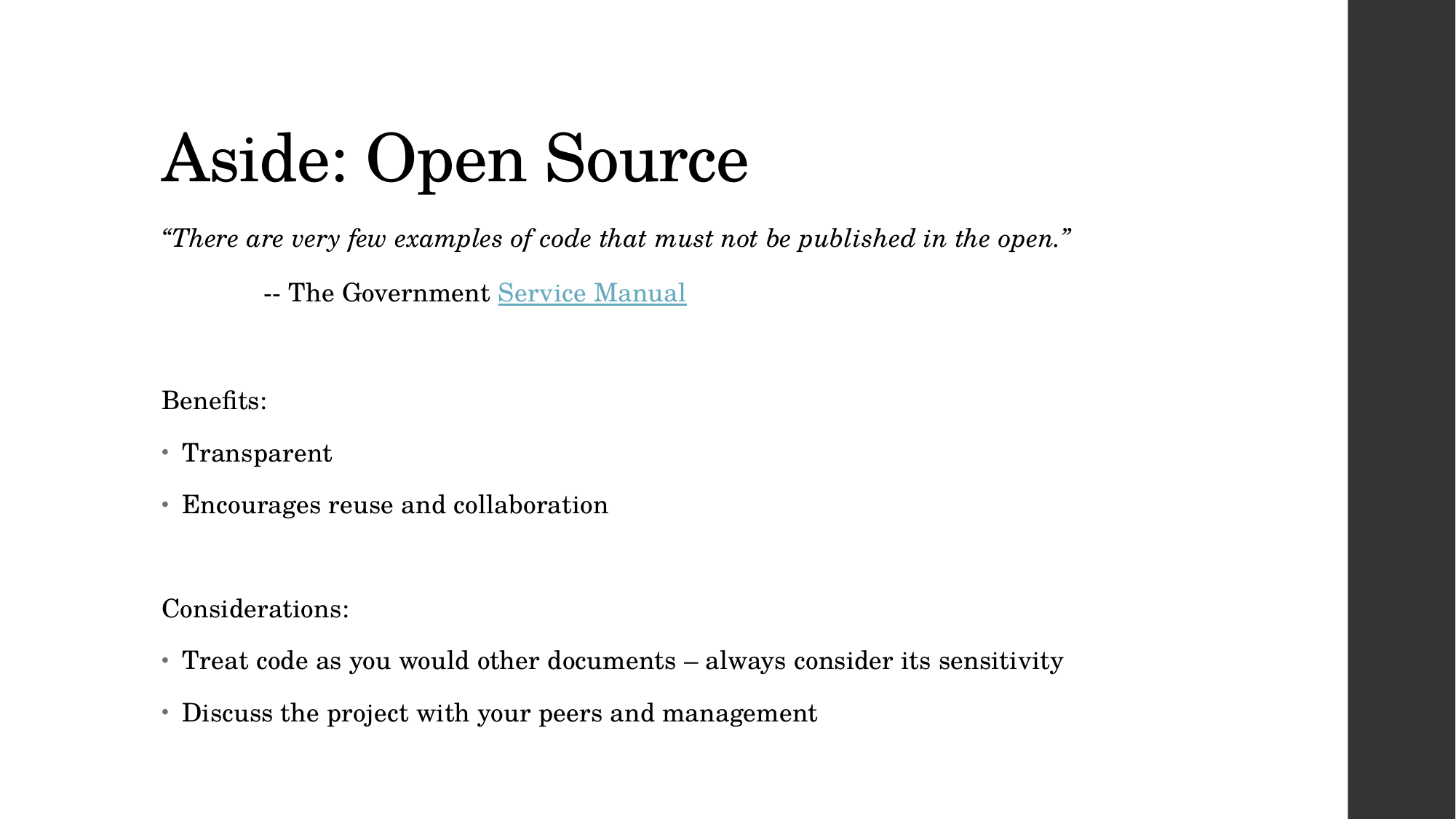

# Aside: Open Source
“There are very few examples of code that must not be published in the open.”
	-- The Government Service Manual

Benefits:
Transparent
Encourages reuse and collaboration

Considerations:
Treat code as you would other documents – always consider its sensitivity
Discuss the project with your peers and management